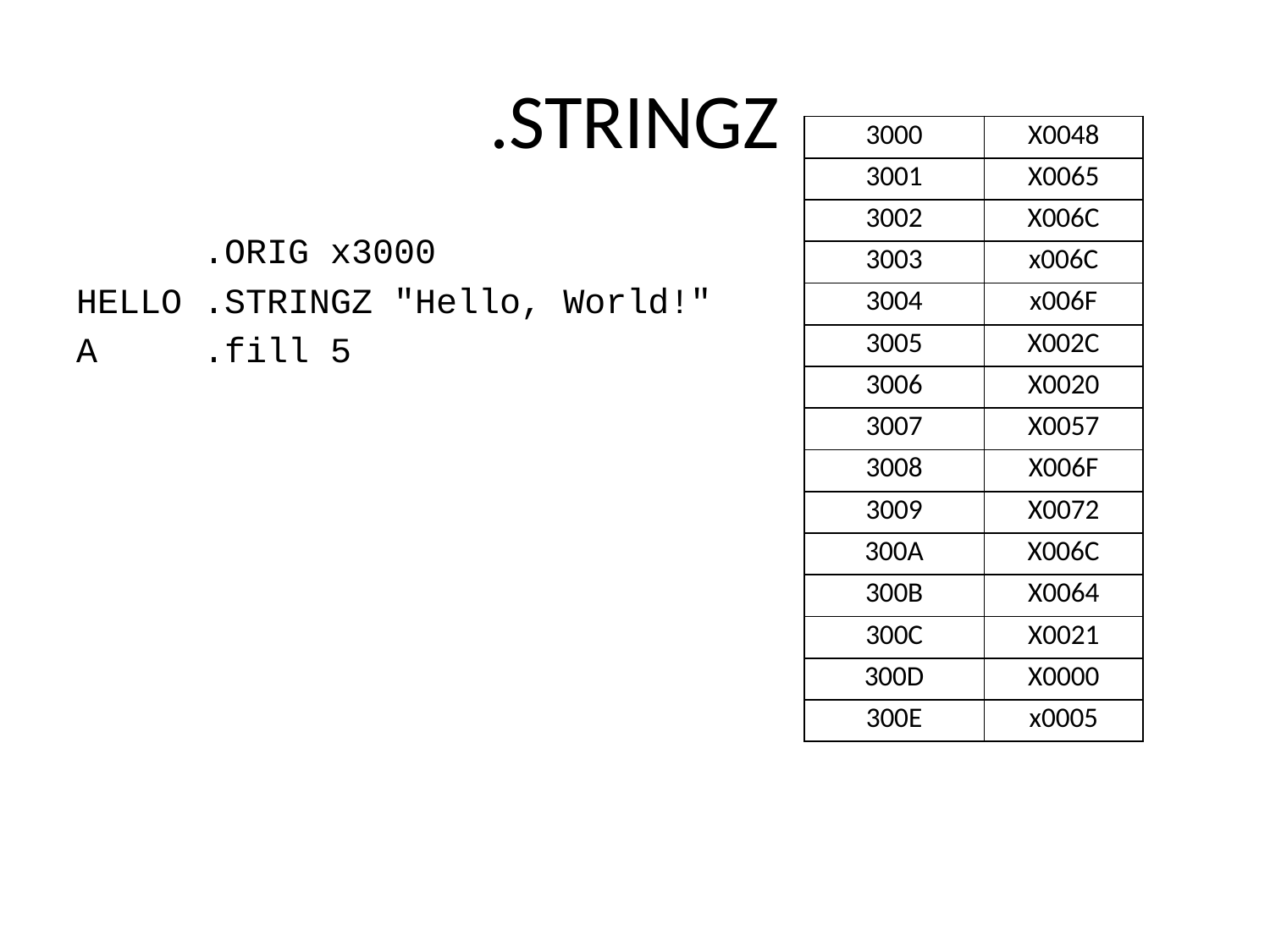

# .STRINGZ
| 3000 | X0048 |
| --- | --- |
| 3001 | X0065 |
| 3002 | X006C |
| 3003 | x006C |
| 3004 | x006F |
| 3005 | X002C |
| 3006 | X0020 |
| 3007 | X0057 |
| 3008 | X006F |
| 3009 | X0072 |
| 300A | X006C |
| 300B | X0064 |
| 300C | X0021 |
| 300D | X0000 |
| 300E | x0005 |
	.ORIG x3000
HELLO	.STRINGZ "Hello, World!"
A	.fill 5